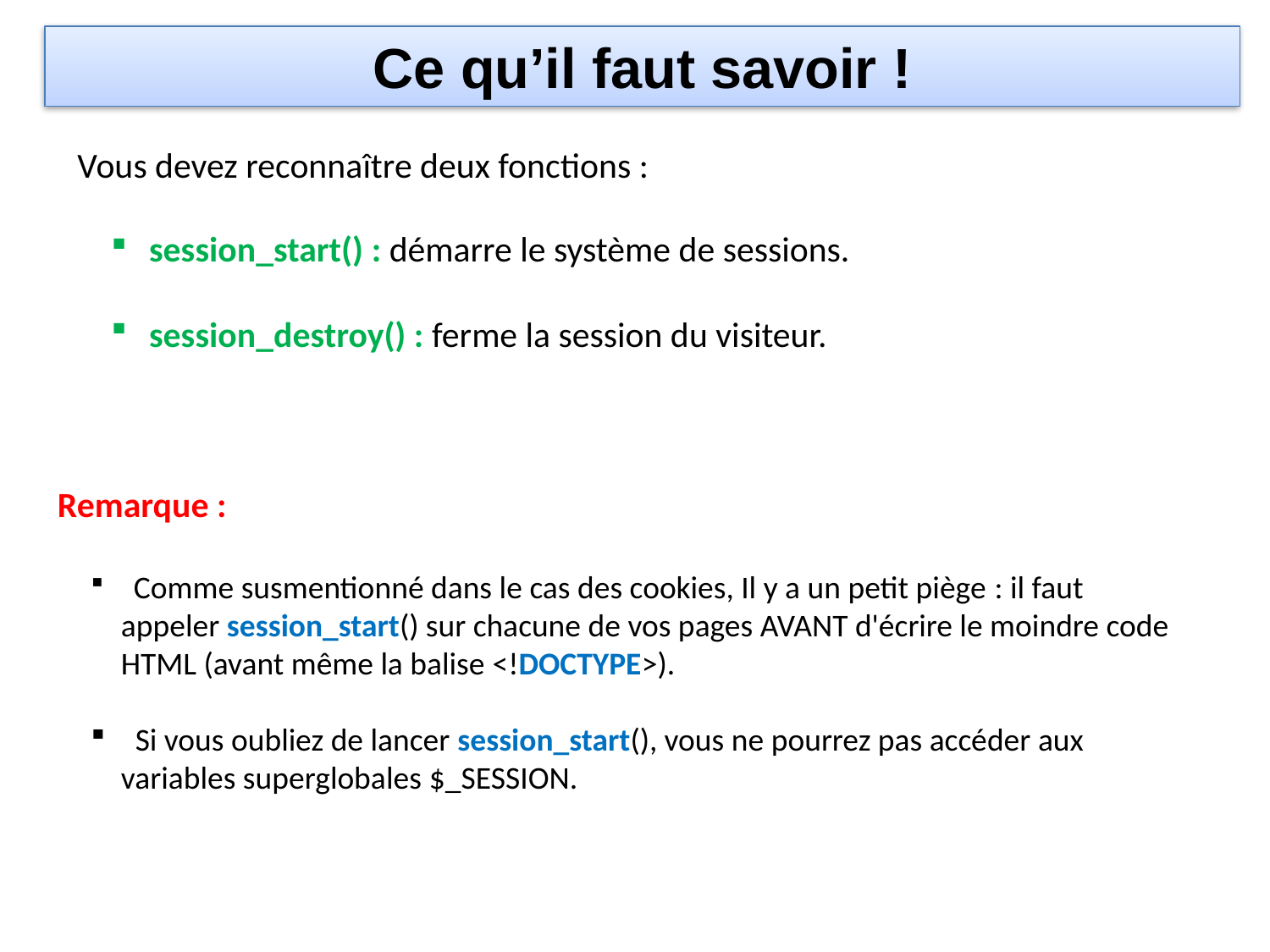

Ce qu’il faut savoir !
Vous devez reconnaître deux fonctions :

 session_start() : démarre le système de sessions.

 session_destroy() : ferme la session du visiteur.
Remarque :

  Comme susmentionné dans le cas des cookies, Il y a un petit piège : il faut appeler session_start() sur chacune de vos pages AVANT d'écrire le moindre code HTML (avant même la balise <!DOCTYPE>).

  Si vous oubliez de lancer session_start(), vous ne pourrez pas accéder aux variables superglobales $_SESSION.